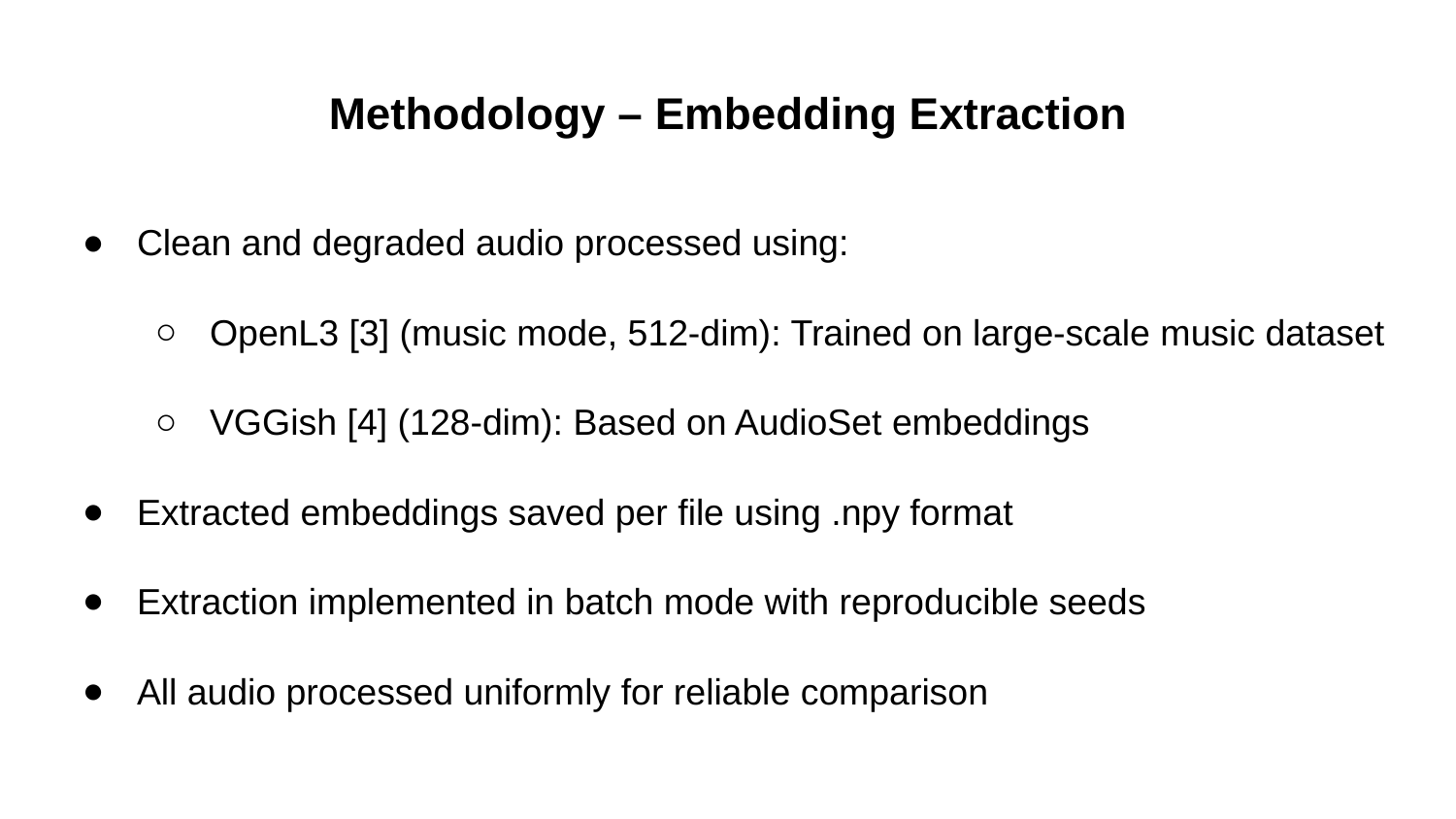

# Methodology – Embedding Extraction
Clean and degraded audio processed using:
OpenL3 [3] (music mode, 512-dim): Trained on large-scale music dataset
VGGish [4] (128-dim): Based on AudioSet embeddings
Extracted embeddings saved per file using .npy format
Extraction implemented in batch mode with reproducible seeds
All audio processed uniformly for reliable comparison